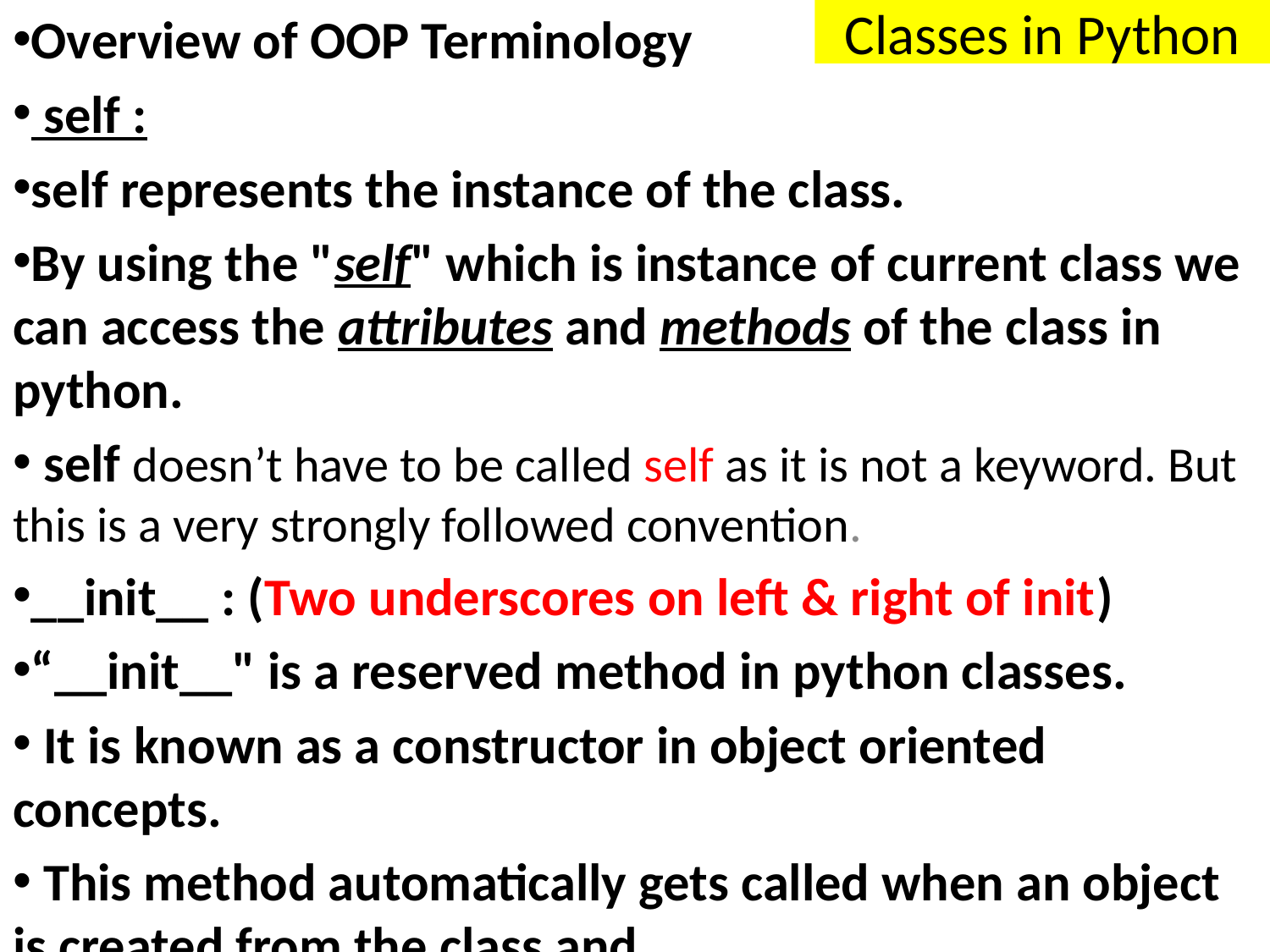

Overview of OOP Terminology
 self :
self represents the instance of the class.
By using the "self" which is instance of current class we can access the attributes and methods of the class in python.
 self doesn’t have to be called self as it is not a keyword. But this is a very strongly followed convention.
__init__ : (Two underscores on left & right of init)
“__init__" is a reserved method in python classes.
 It is known as a constructor in object oriented concepts.
 This method automatically gets called when an object is created from the class and
 _init_   allow  the class to initialize the attributes of a class.
# Classes in Python